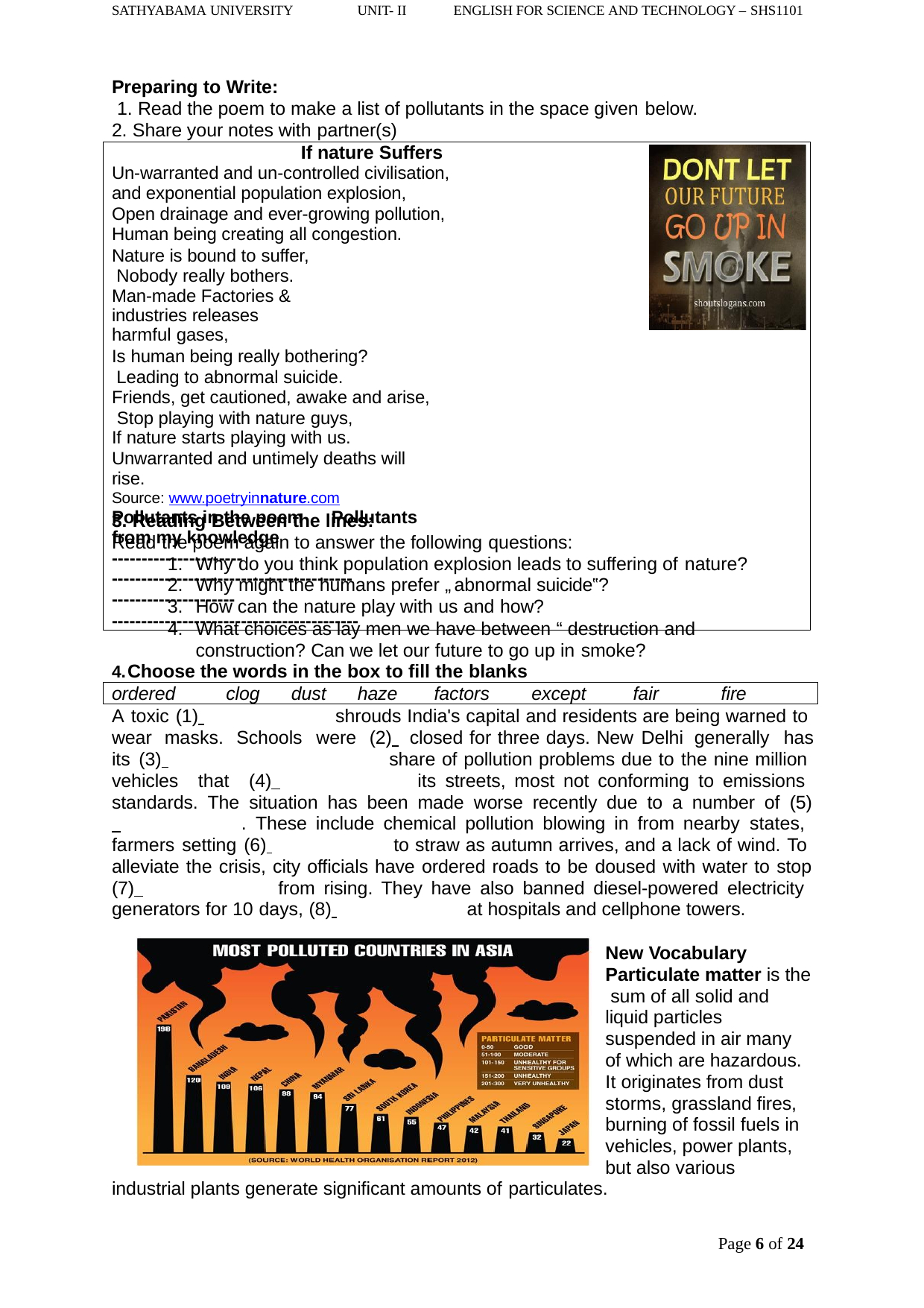

SATHYABAMA UNIVERSITY
UNIT- II
ENGLISH FOR SCIENCE AND TECHNOLOGY – SHS1101
Preparing to Write:
Read the poem to make a list of pollutants in the space given below.
Share your notes with partner(s)
If nature Suffers
Un-warranted and un-controlled civilisation,  and exponential population explosion,  Open drainage and ever-growing pollution,  Human being creating all congestion.
Nature is bound to suffer,  Nobody really bothers.
Man-made Factories & industries releases harmful gases,
Is human being really bothering?  Leading to abnormal suicide.
Friends, get cautioned, awake and arise,  Stop playing with nature guys,
If nature starts playing with us.
Unwarranted and untimely deaths will rise.
Source: www.poetryinnature.com
Pollutants in the poem	Pollutants from my knowledge
----------------------	-----------------------------------------
---------------------	------------------------------------------

Reading Between the lines:
Read the poem again to answer the following questions:
Why do you think population explosion leads to suffering of nature?
Why might the humans prefer „ abnormal suicide‟?
How can the nature play with us and how?
What choices as lay men we have between “ destruction and  construction? Can we let our future to go up in smoke?
Choose the words in the box to fill the blanks
ordered	clog	dust	haze	factors	except	fair	fire
A toxic (1) 	shrouds India's capital and residents are being warned to  wear  masks.  Schools  were  (2) 	closed for three days. New Delhi generally  has its (3) 		share of pollution problems due to the nine million  vehicles  that  (4) 			its streets, most not conforming to emissions  standards. The situation has been made worse recently due to a number of (5)
 	. These include chemical pollution blowing in from nearby states,  farmers setting (6) 	to straw as autumn arrives, and a lack of wind. To  alleviate the crisis, city officials have ordered roads to be doused with water to stop
(7) 	from rising. They have also banned diesel-powered electricity  generators for 10 days, (8) 	at hospitals and cellphone towers.

New Vocabulary  Particulate matter is the  sum of all solid and  liquid particles  suspended in air many  of which are hazardous.  It originates from dust  storms, grassland fires,  burning of fossil fuels in  vehicles, power plants,  but also various
industrial plants generate significant amounts of particulates.

Page 6 of 24